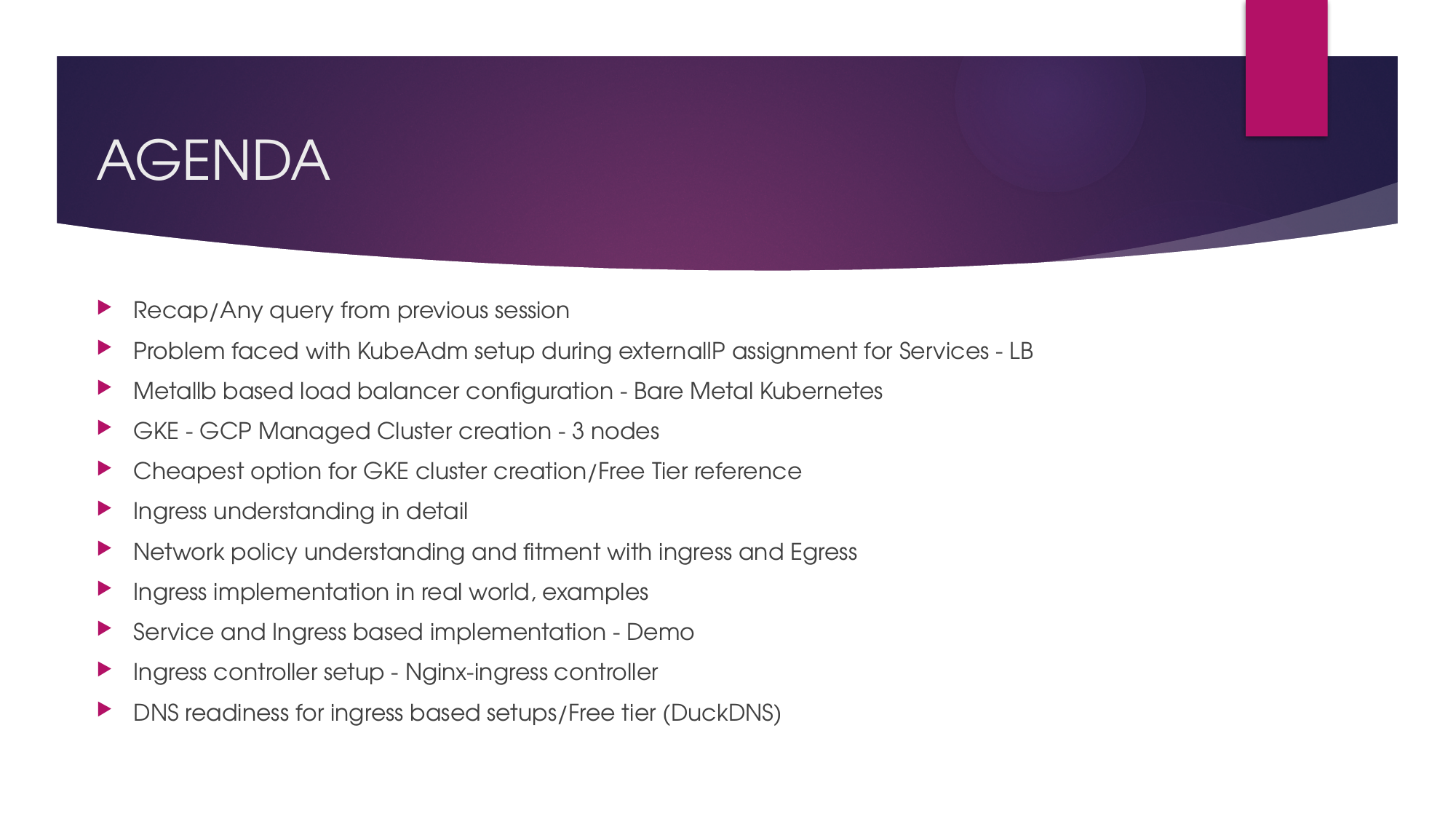

# AGENDA
Recap/Any query from previous session
Problem faced with KubeAdm setup during externalIP assignment for Services - LB
Metallb based load balancer configuration - Bare Metal Kubernetes
GKE - GCP Managed Cluster creation - 3 nodes
Cheapest option for GKE cluster creation/Free Tier reference
Ingress understanding in detail
Network policy understanding and fitment with ingress and Egress
Ingress implementation in real world, examples
Service and Ingress based implementation - Demo
Ingress controller setup - Nginx-ingress controller
DNS readiness for ingress based setups/Free tier (DuckDNS)